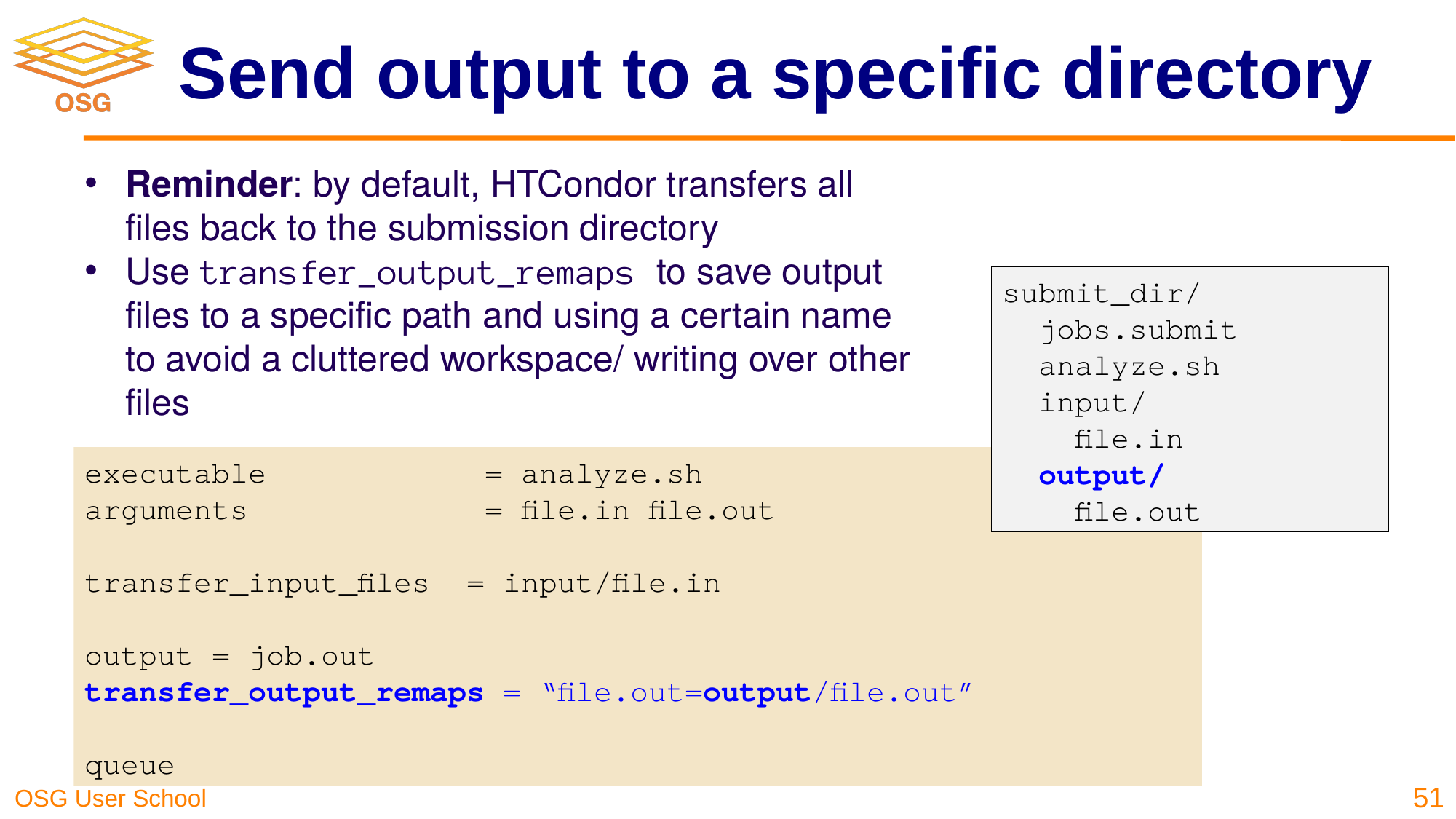

# Send output to a specific directory
Reminder: by default, HTCondor transfers all files back to the submission directory
Use transfer_output_remaps to save output files to a specific path and using a certain name to avoid a cluttered workspace/ writing over other files

submit_dir/
  jobs.submit
  analyze.sh
  input/
    file.in
  output/
    file.out
executable            = analyze.sh
arguments             = file.in file.out

transfer_input_files  = input/file.in

output = job.out
transfer_output_remaps = “file.out=output/file.out”

queue
51